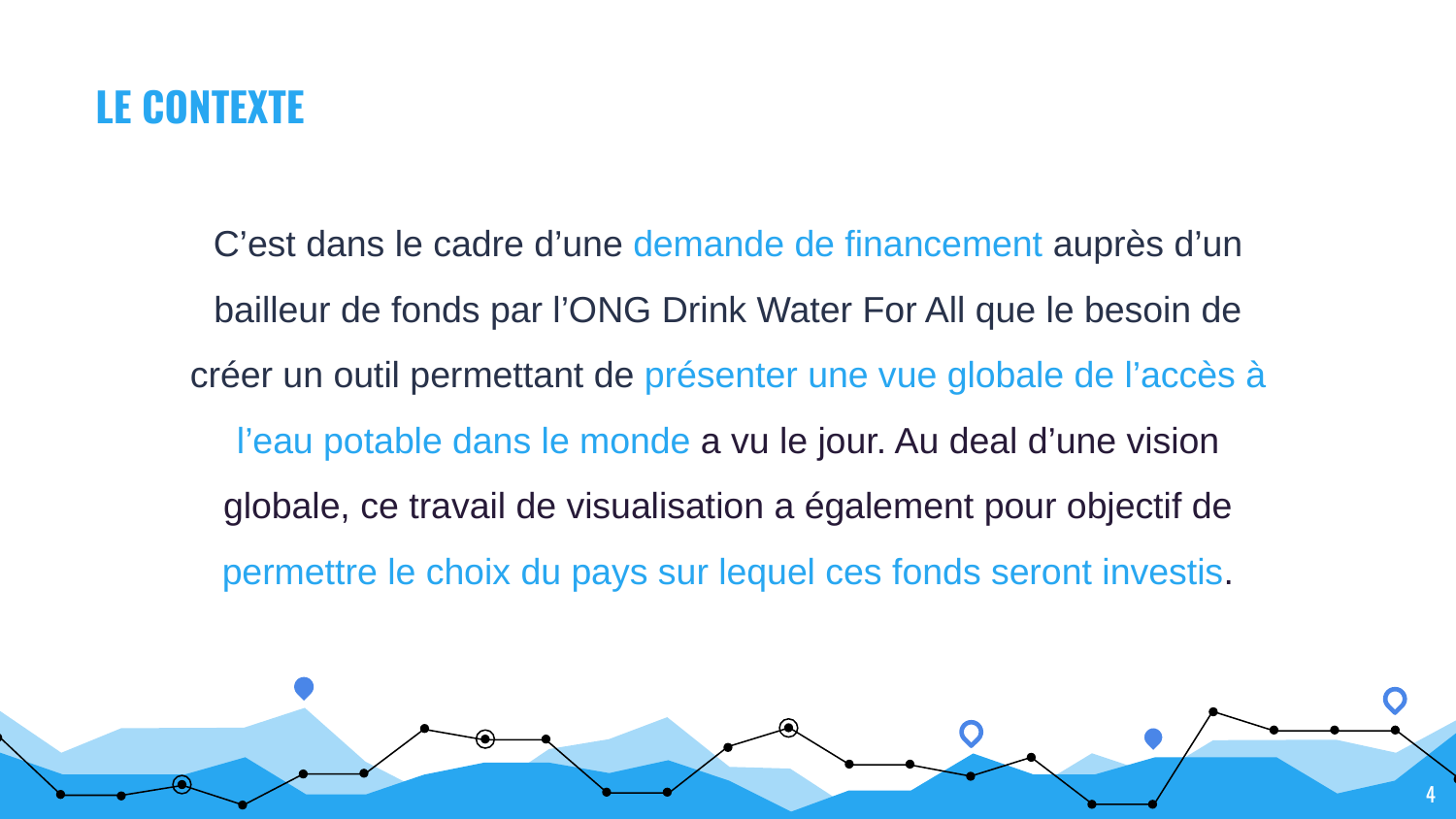

# LE CONTEXTE
C’est dans le cadre d’une demande de financement auprès d’un bailleur de fonds par l’ONG Drink Water For All que le besoin de créer un outil permettant de présenter une vue globale de l’accès à l’eau potable dans le monde a vu le jour. Au deal d’une vision globale, ce travail de visualisation a également pour objectif de permettre le choix du pays sur lequel ces fonds seront investis.
4